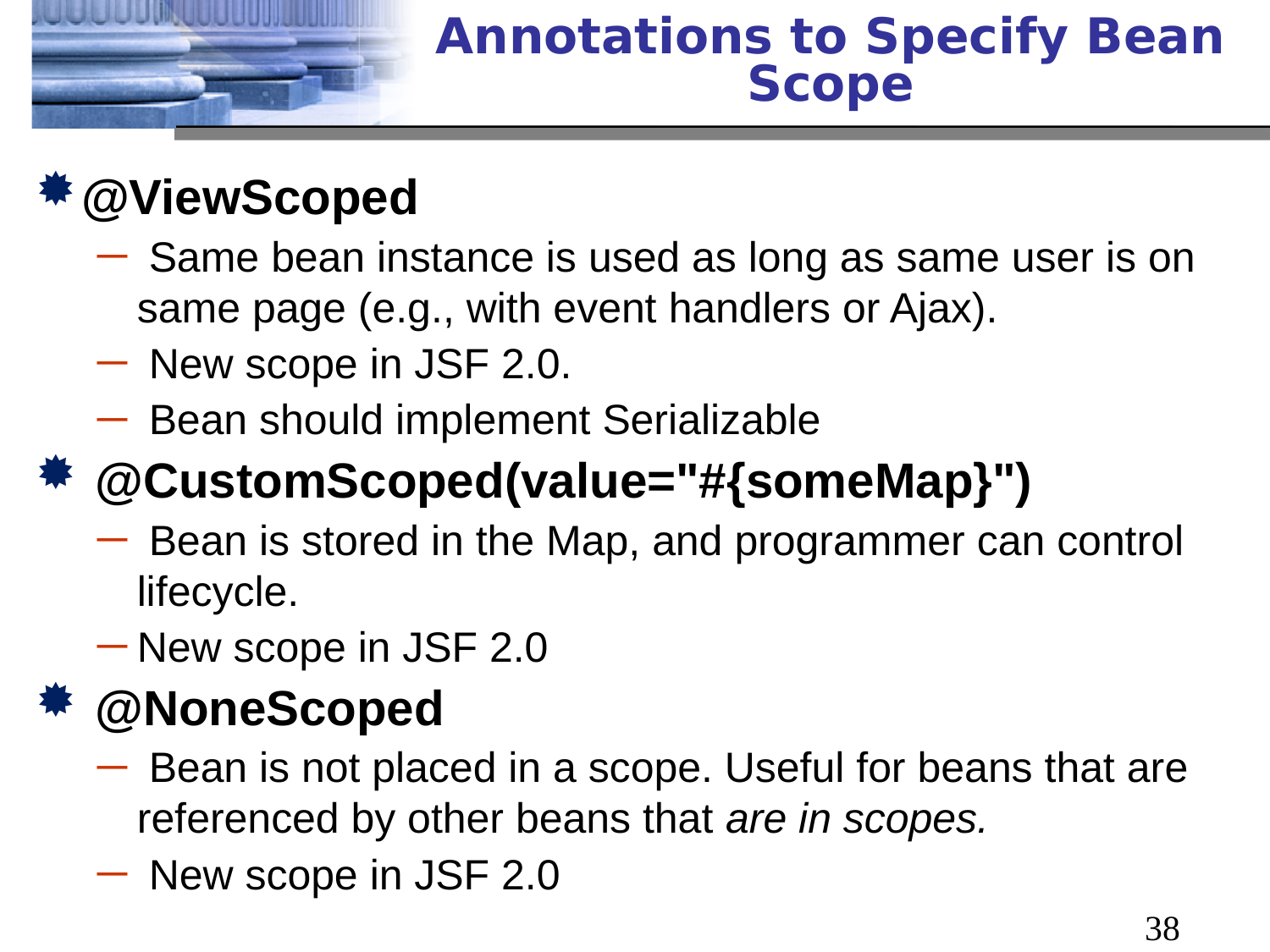

# Annotations to Specify Bean Scope
@ViewScoped
 Same bean instance is used as long as same user is on same page (e.g., with event handlers or Ajax).
 New scope in JSF 2.0.
 Bean should implement Serializable
 @CustomScoped(value="#{someMap}")
 Bean is stored in the Map, and programmer can control lifecycle.
New scope in JSF 2.0
 @NoneScoped
 Bean is not placed in a scope. Useful for beans that are referenced by other beans that are in scopes.
 New scope in JSF 2.0